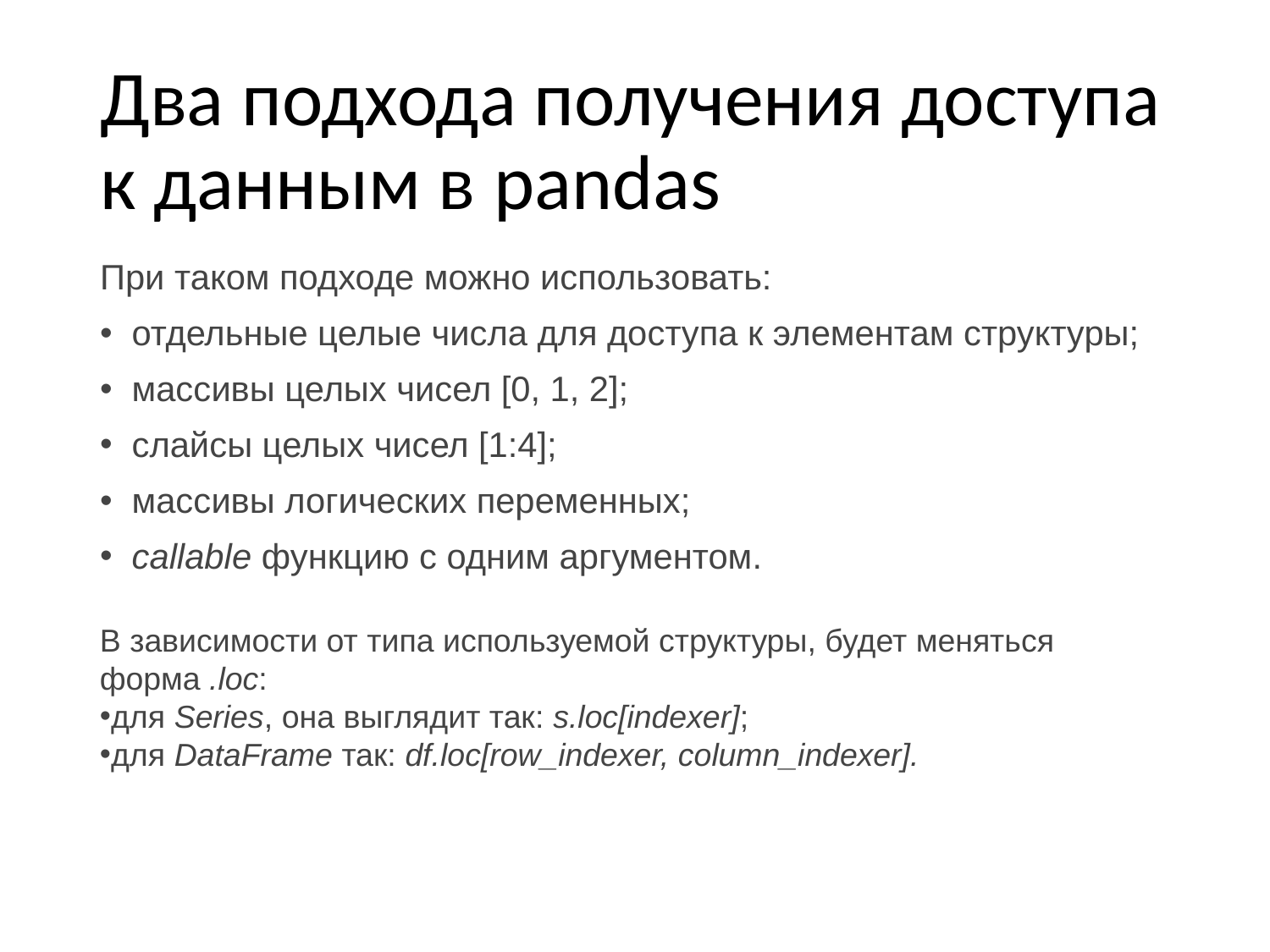

# Два подхода получения доступа к данным в pandas
При таком подходе можно использовать:
отдельные целые числа для доступа к элементам структуры;
массивы целых чисел [0, 1, 2];
слайсы целых чисел [1:4];
массивы логических переменных;
callable функцию с одним аргументом.

В зависимости от типа используемой структуры, будет меняться форма .loc:
для Series, она выглядит так: s.loc[indexer];
для DataFrame так: df.loc[row_indexer, column_indexer].